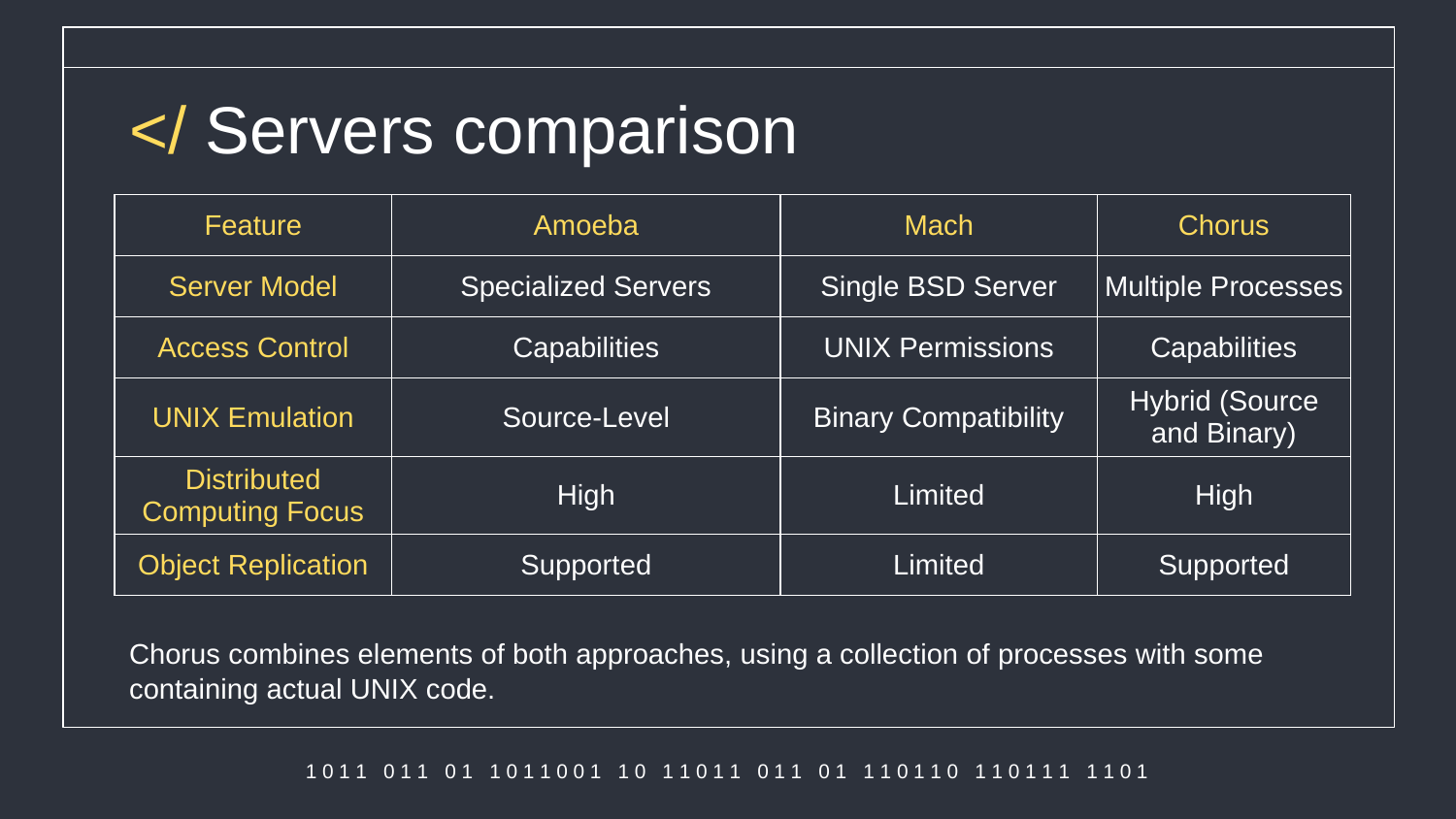

# </ Servers comparison
| Feature | Amoeba | Mach | Chorus |
| --- | --- | --- | --- |
| Server Model | Specialized Servers | Single BSD Server | Multiple Processes |
| Access Control | Capabilities | UNIX Permissions | Capabilities |
| UNIX Emulation | Source-Level | Binary Compatibility | Hybrid (Source and Binary) |
| Distributed Computing Focus | High | Limited | High |
| Object Replication | Supported | Limited | Supported |
Chorus combines elements of both approaches, using a collection of processes with some containing actual UNIX code.